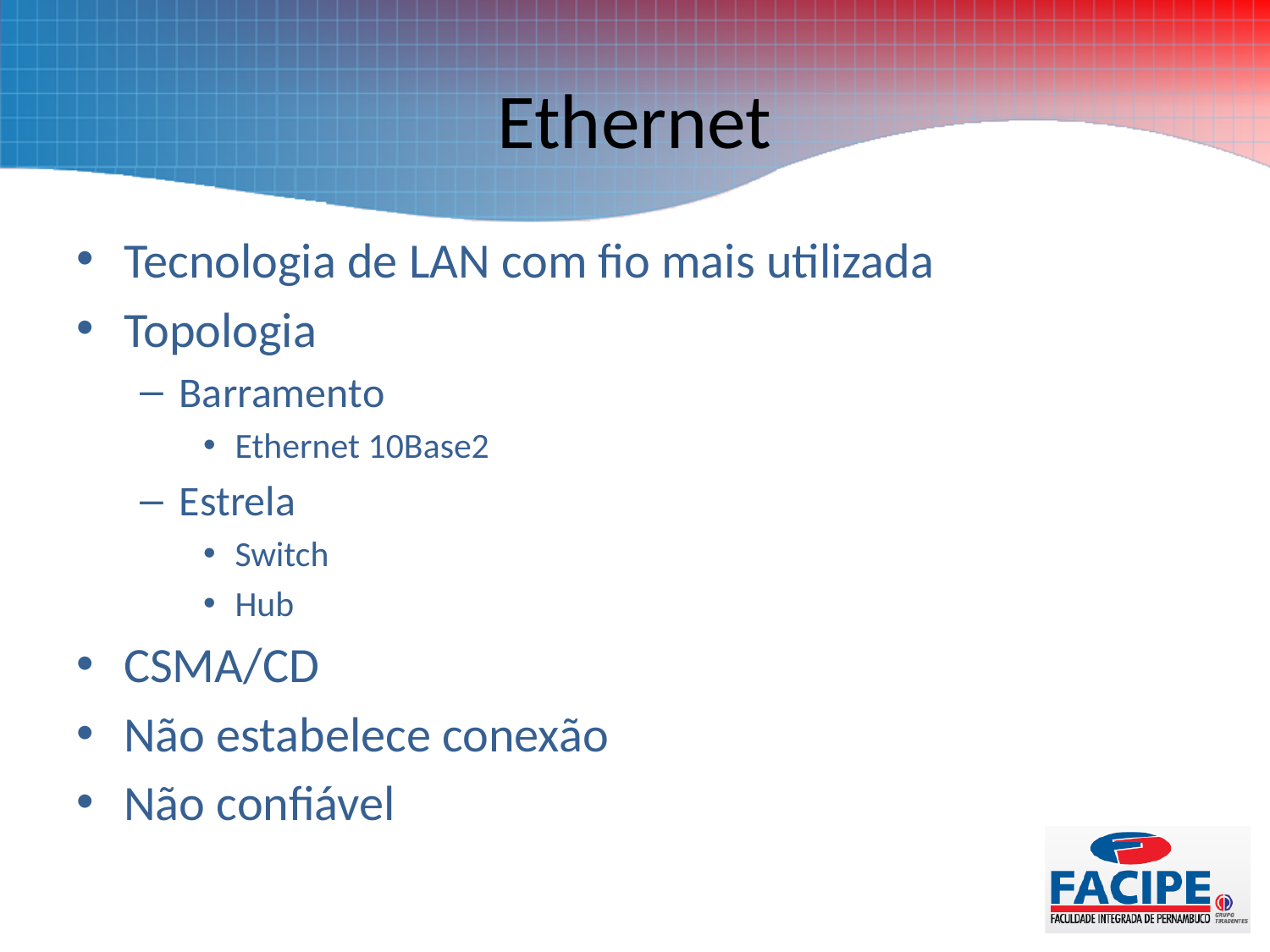

# Ethernet
Tecnologia de LAN com fio mais utilizada
Topologia
Barramento
Ethernet 10Base2
Estrela
Switch
Hub
CSMA/CD
Não estabelece conexão
Não confiável